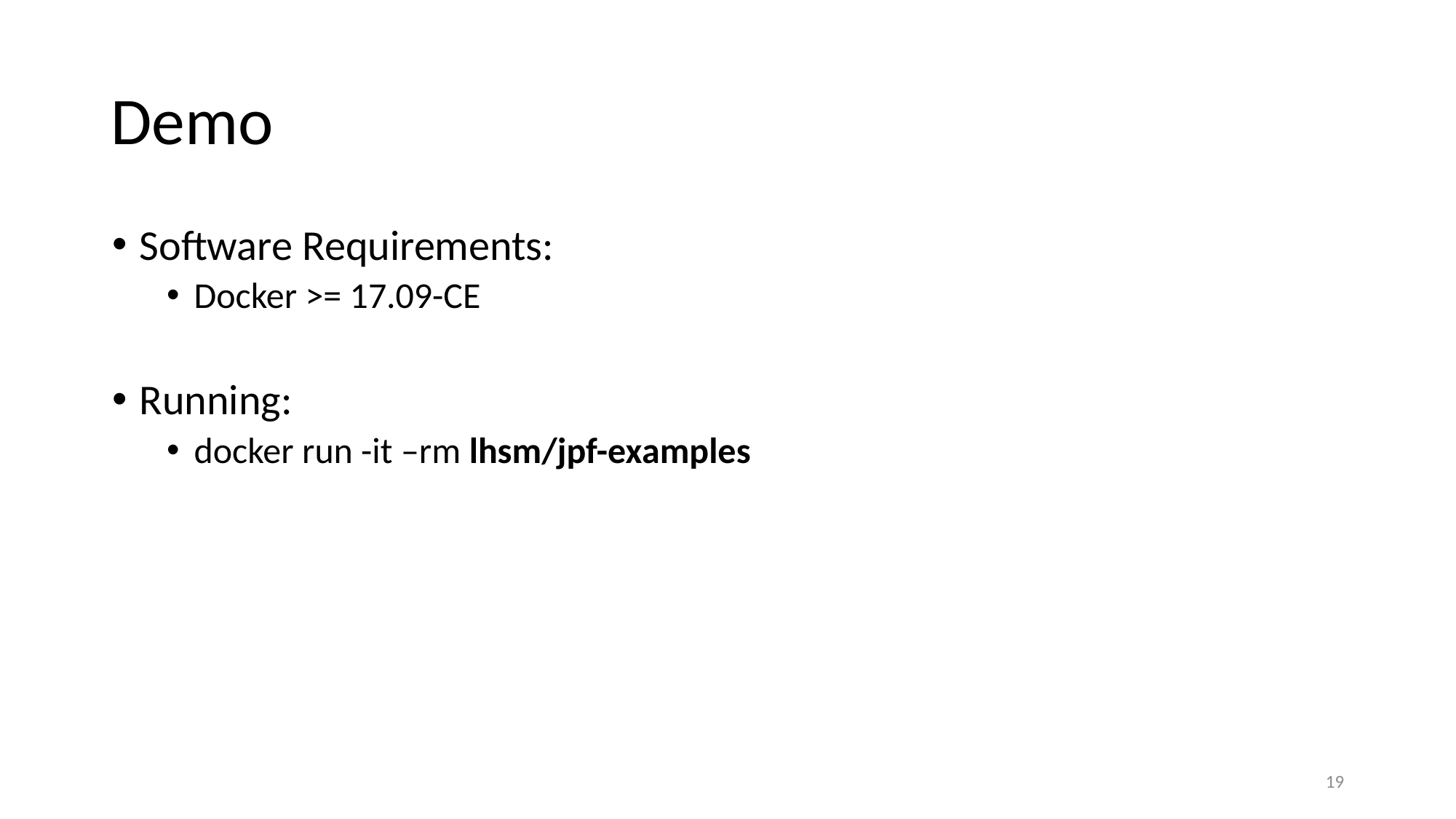

# Demo
Software Requirements:
Docker >= 17.09-CE

Running:
docker run -it –rm lhsm/jpf-examples
19